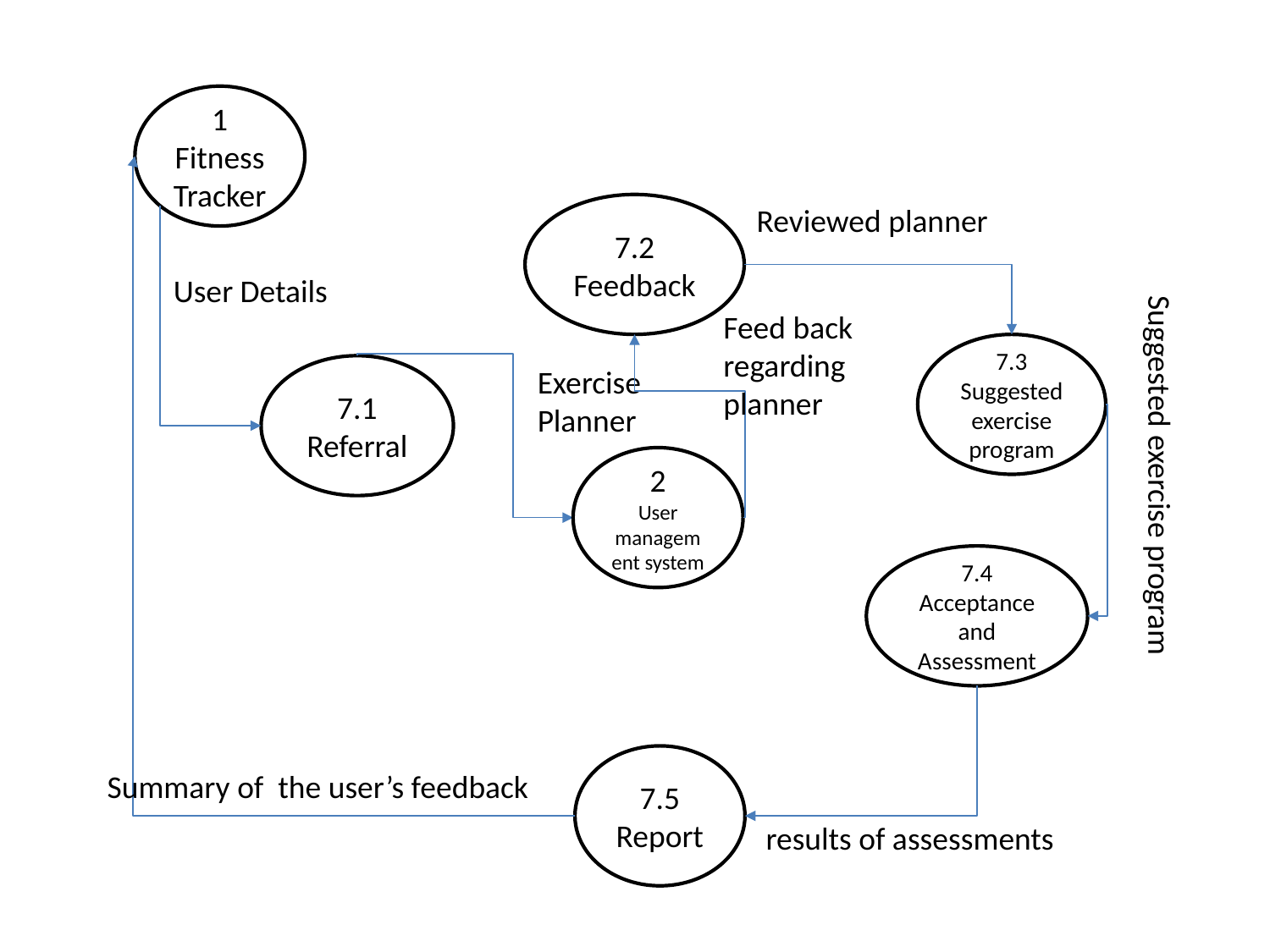

1
Fitness Tracker
7.2
Feedback
Reviewed planner
User Details
Feed back regarding planner
7.3
Suggested exercise program
7.1
Referral
Exercise Planner
2
User management system
Suggested exercise program
7.4
Acceptance and Assessment
7.5
Report
Summary of  the user’s feedback
results of assessments